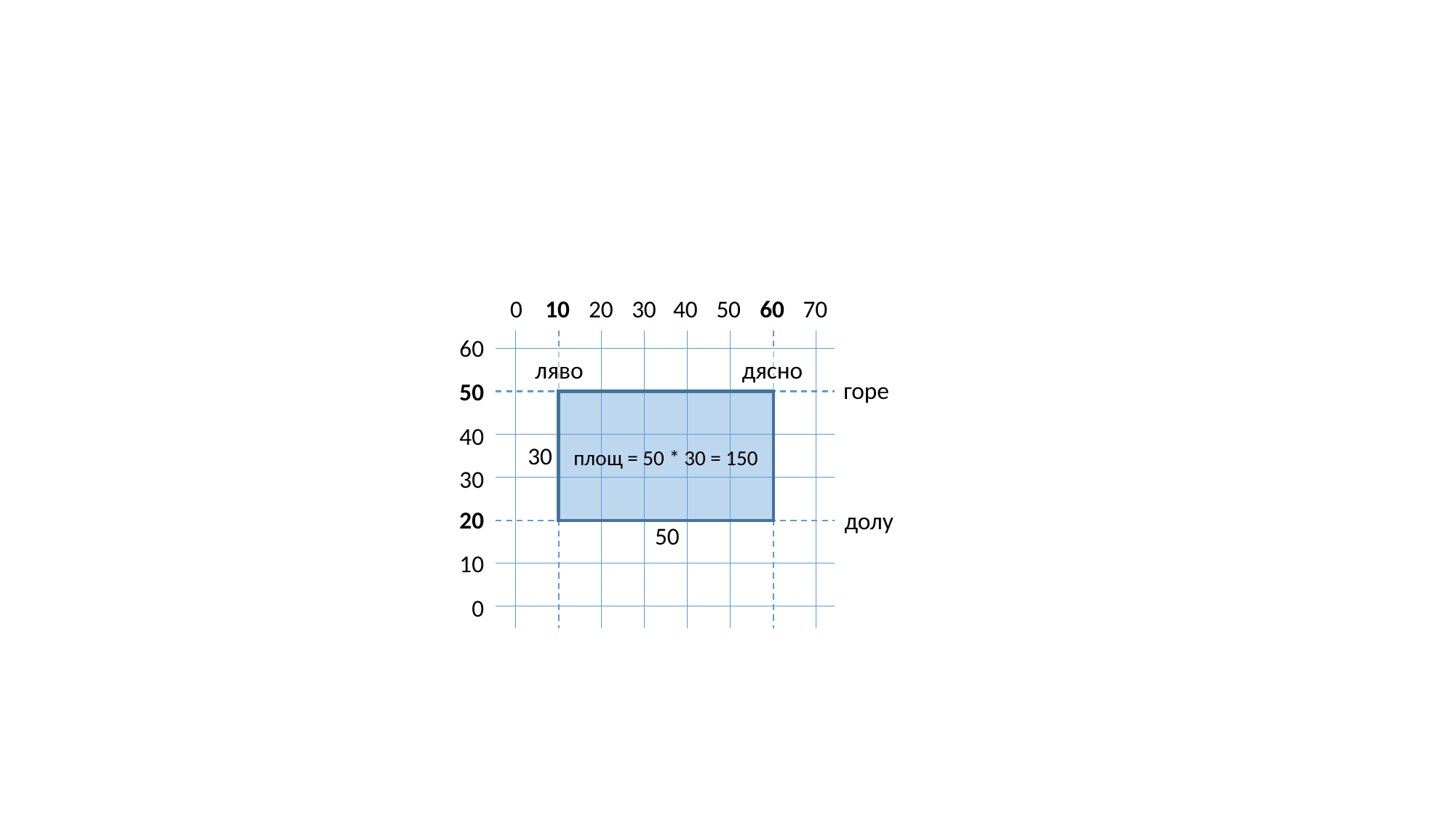

0
10
20
30
40
50
60
70
60
дясно
ляво
горе
50

40
30
площ = 50 * 30 = 150
30
20
долу
50
10
0